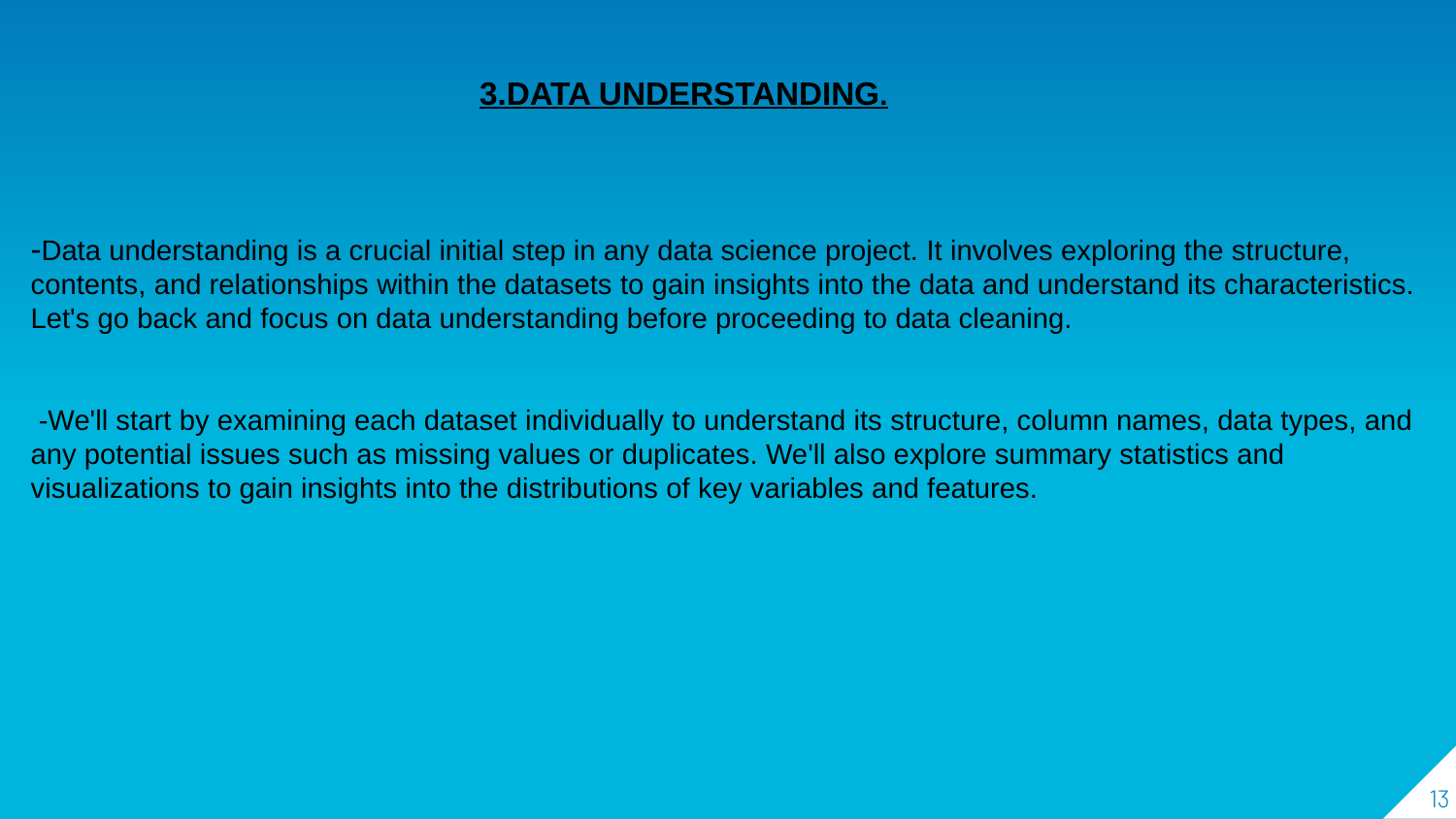

3.DATA UNDERSTANDING.

-Data understanding is a crucial initial step in any data science project. It involves exploring the structure, contents, and relationships within the datasets to gain insights into the data and understand its characteristics. Let's go back and focus on data understanding before proceeding to data cleaning.

 -We'll start by examining each dataset individually to understand its structure, column names, data types, and any potential issues such as missing values or duplicates. We'll also explore summary statistics and visualizations to gain insights into the distributions of key variables and features.
13